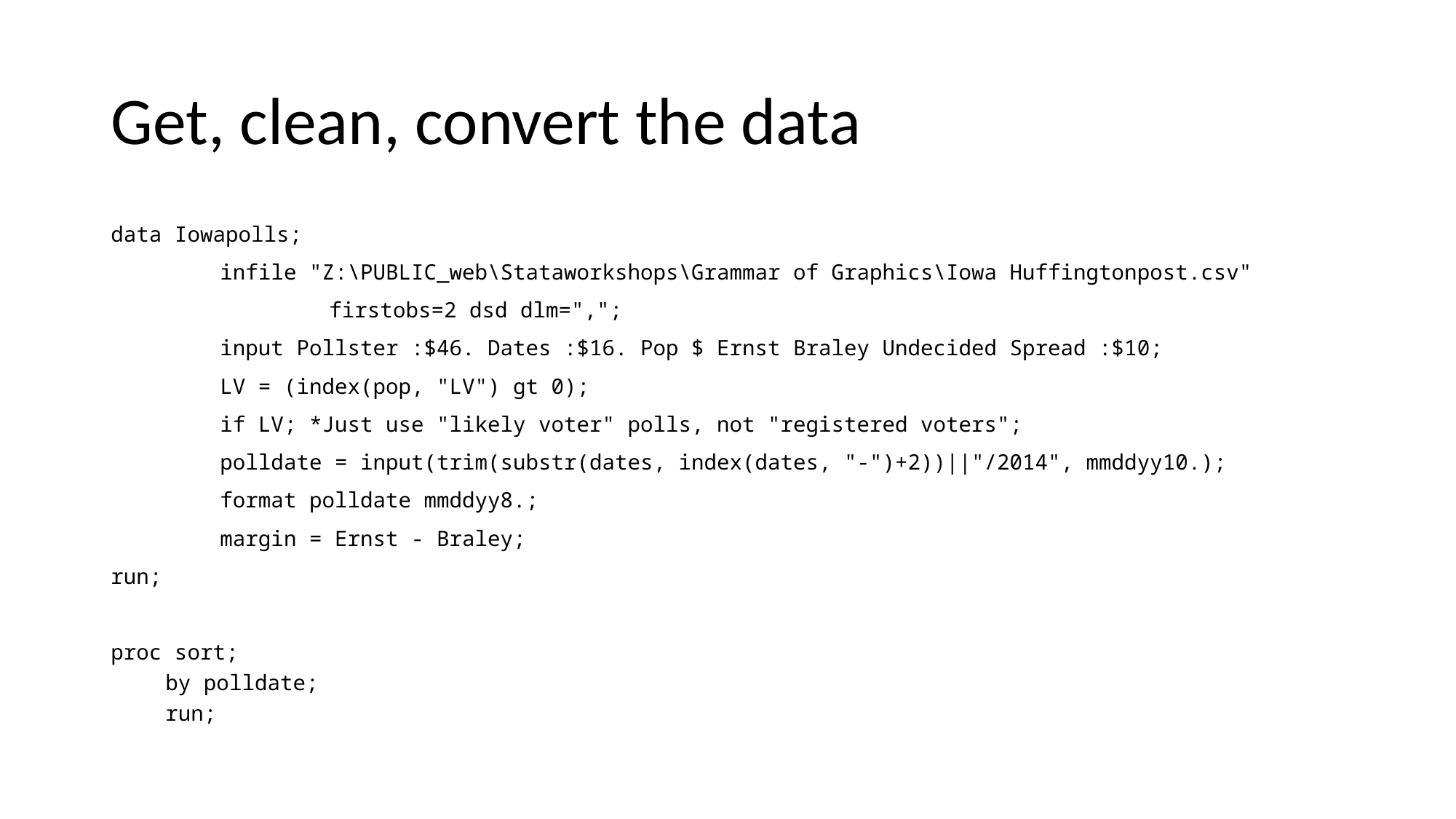

# Get, clean, convert the data
data Iowapolls;
	infile "Z:\PUBLIC_web\Stataworkshops\Grammar of Graphics\Iowa Huffingtonpost.csv"
		firstobs=2 dsd dlm=",";
	input Pollster :$46. Dates :$16. Pop $ Ernst Braley Undecided Spread :$10;
	LV = (index(pop, "LV") gt 0);
	if LV; *Just use "likely voter" polls, not "registered voters";
	polldate = input(trim(substr(dates, index(dates, "-")+2))||"/2014", mmddyy10.);
	format polldate mmddyy8.;
	margin = Ernst - Braley;
run;

proc sort;
by polldate;
run;